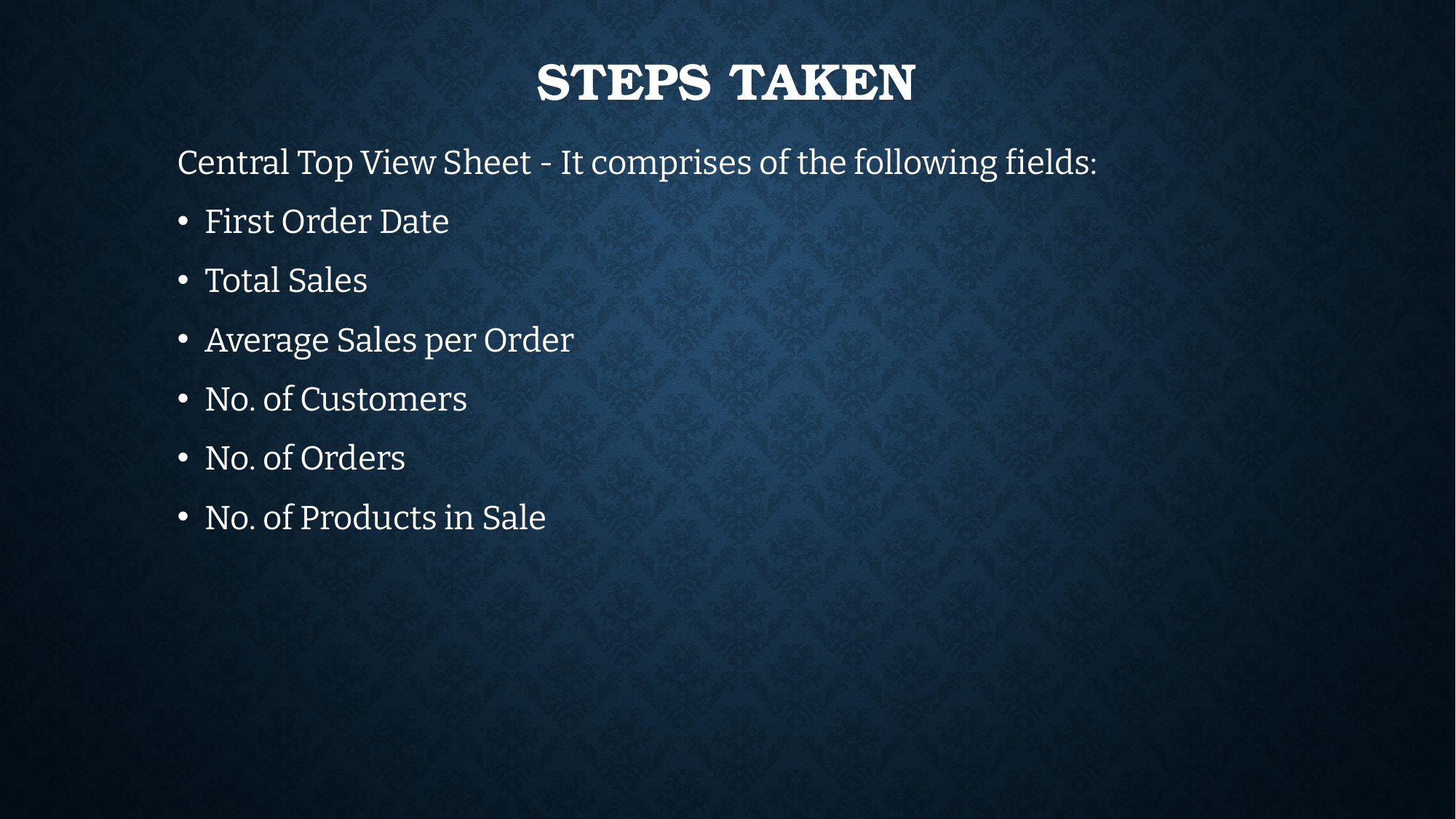

# STEPS TAKEN
Central Top View Sheet - It comprises of the following fields:
First Order Date
Total Sales
Average Sales per Order
No. of Customers
No. of Orders
No. of Products in Sale